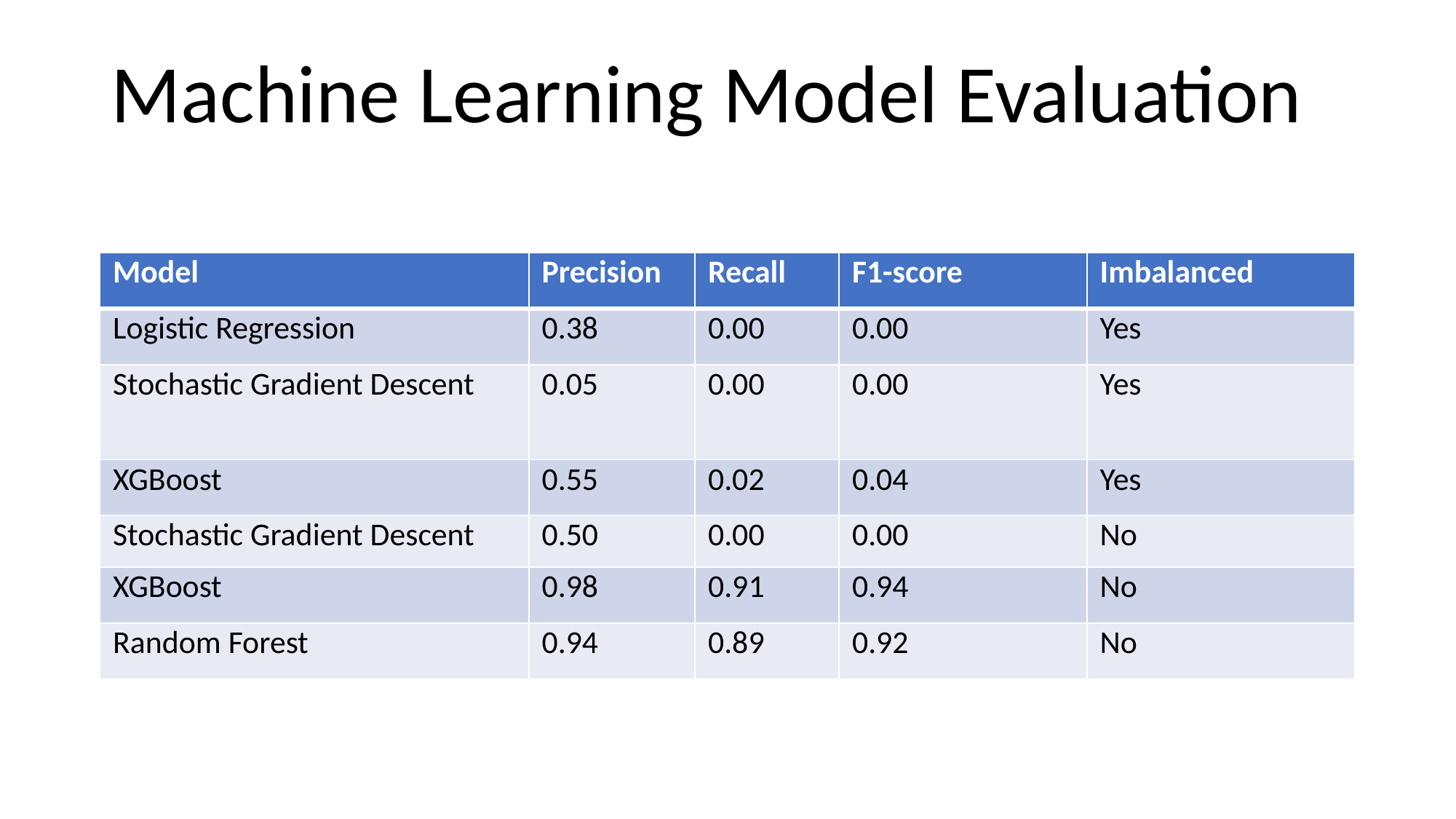

# Machine Learning Model Evaluation
| Model | Precision | Recall | F1-score | Imbalanced |
| --- | --- | --- | --- | --- |
| Logistic Regression | 0.38 | 0.00 | 0.00 | Yes |
| Stochastic Gradient Descent | 0.05 | 0.00 | 0.00 | Yes |
| XGBoost | 0.55 | 0.02 | 0.04 | Yes |
| Stochastic Gradient Descent | 0.50 | 0.00 | 0.00 | No |
| XGBoost | 0.98 | 0.91 | 0.94 | No |
| Random Forest | 0.94 | 0.89 | 0.92 | No |